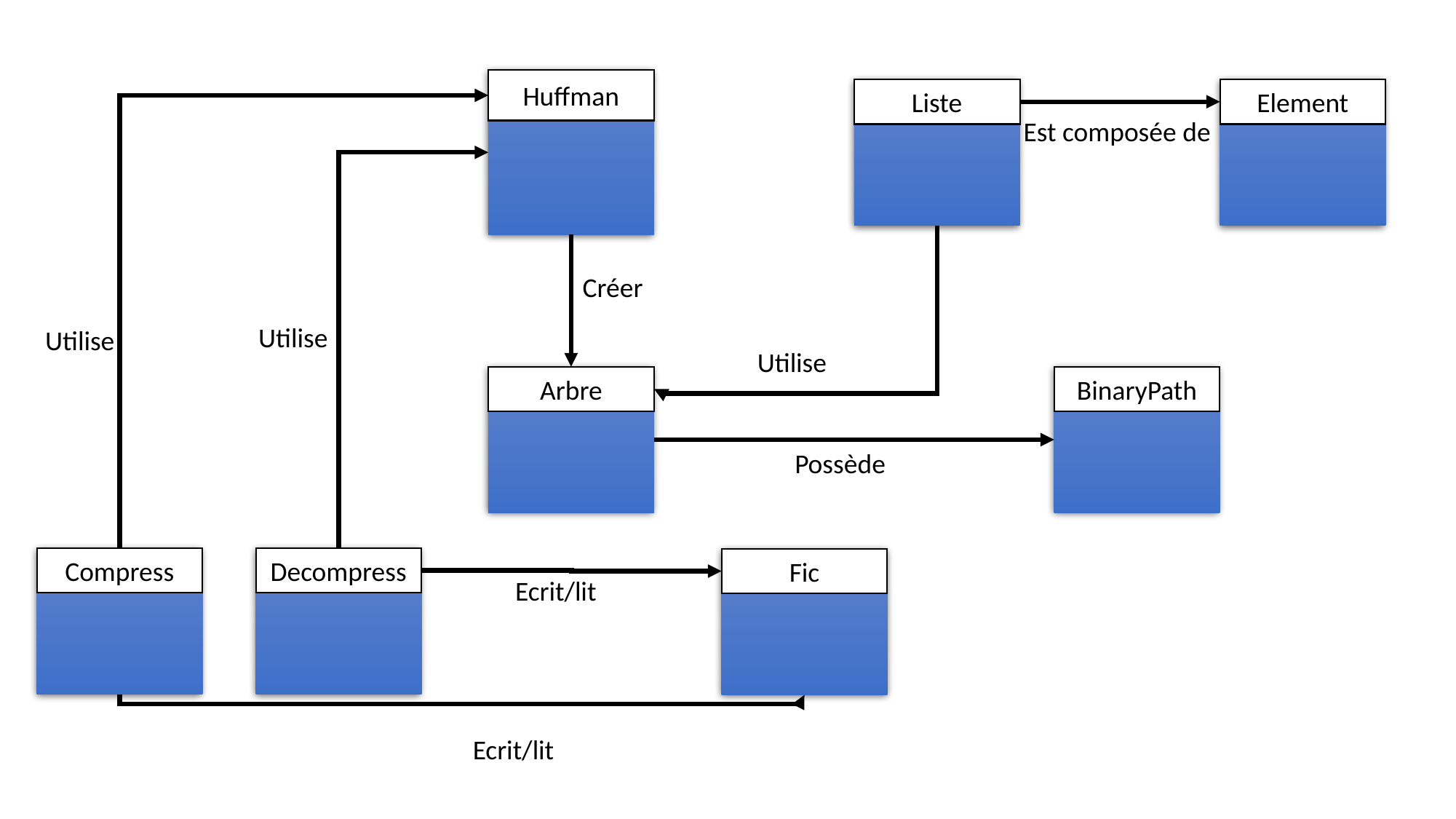

Huffman

Liste

Element
Est composée de
Créer
Utilise
Utilise
Utilise

Arbre

BinaryPath
Possède

Compress

Decompress

Fic
Ecrit/lit
Ecrit/lit